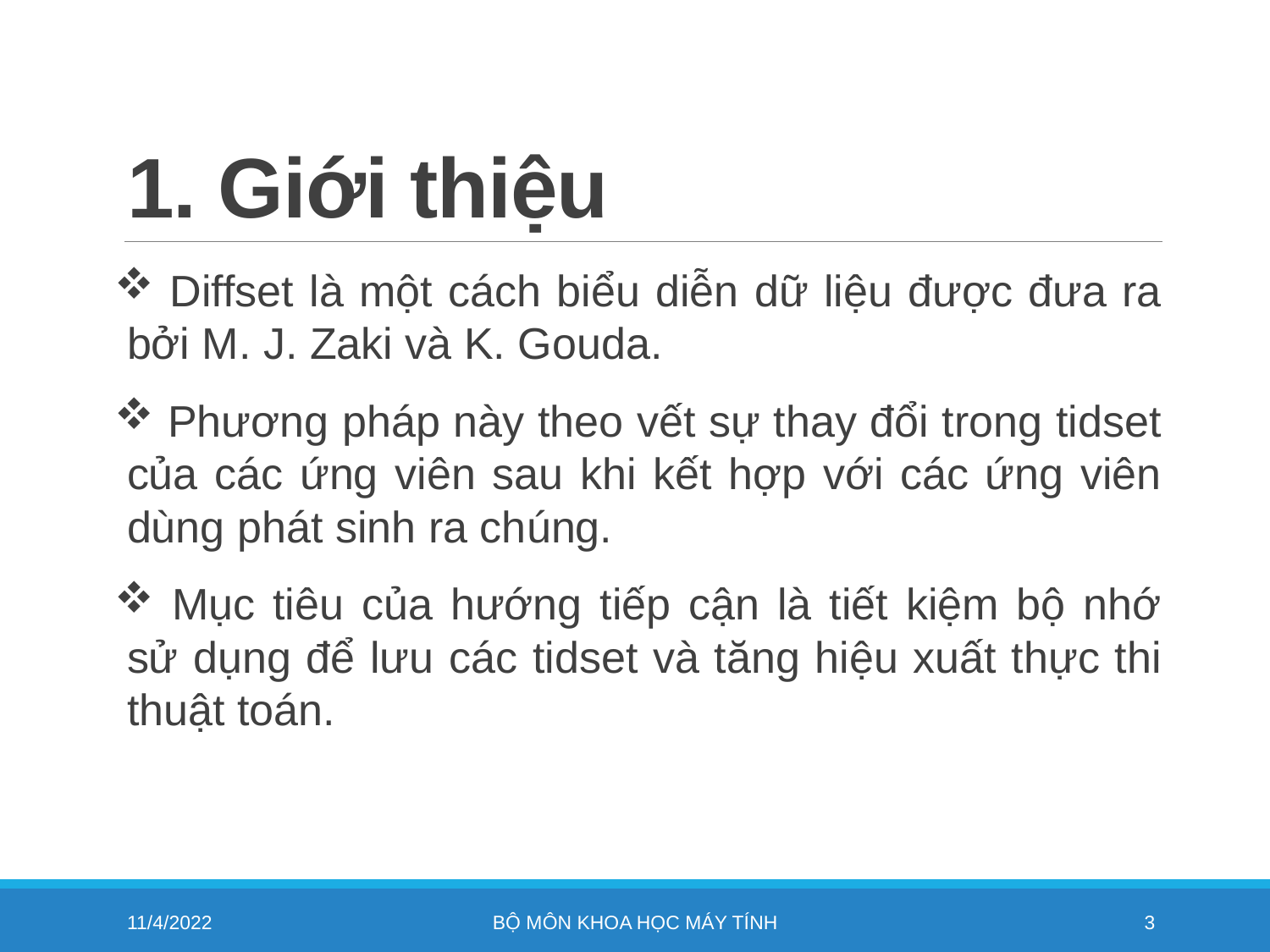

# 1. Giới thiệu
 Diffset là một cách biểu diễn dữ liệu được đưa ra bởi M. J. Zaki và K. Gouda.
 Phương pháp này theo vết sự thay đổi trong tidset của các ứng viên sau khi kết hợp với các ứng viên dùng phát sinh ra chúng.
 Mục tiêu của hướng tiếp cận là tiết kiệm bộ nhớ sử dụng để lưu các tidset và tăng hiệu xuất thực thi thuật toán.
11/4/2022
Bộ môn khoa học máy tính
3